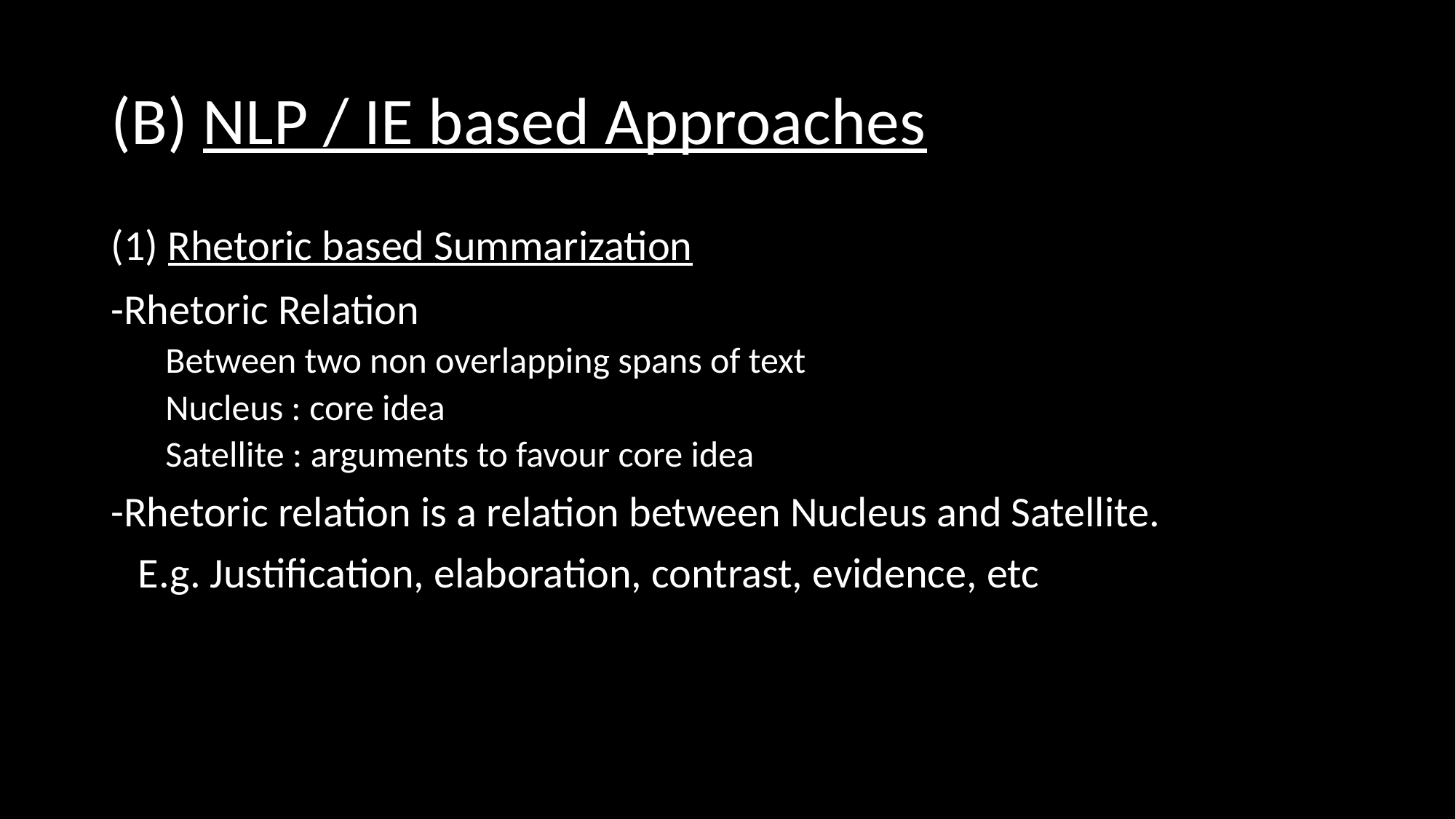

# (B) NLP / IE based Approaches
(1) Rhetoric based Summarization
-Rhetoric Relation
Between two non overlapping spans of text
Nucleus : core idea
Satellite : arguments to favour core idea
-Rhetoric relation is a relation between Nucleus and Satellite.
	E.g. Justification, elaboration, contrast, evidence, etc